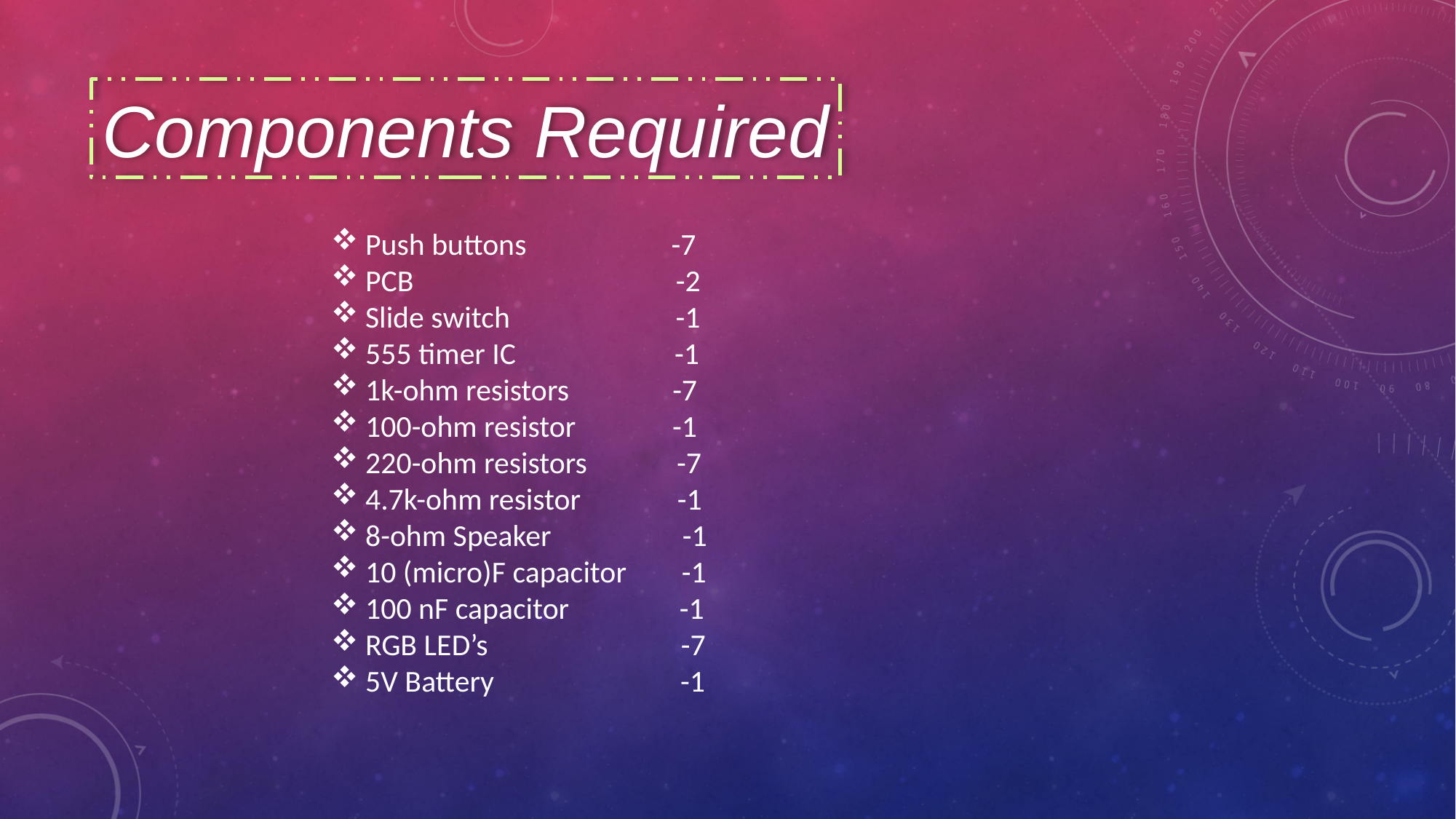

Components Required
Push buttons                     -7
PCB                                      -2
Slide switch                        -1
555 timer IC                       -1
1k-ohm resistors               -7
100-ohm resistor              -1
220-ohm resistors             -7
4.7k-ohm resistor              -1
8-ohm Speaker                   -1
10 (micro)F capacitor        -1
100 nF capacitor                -1
RGB LED’s                            -7
5V Battery                           -1